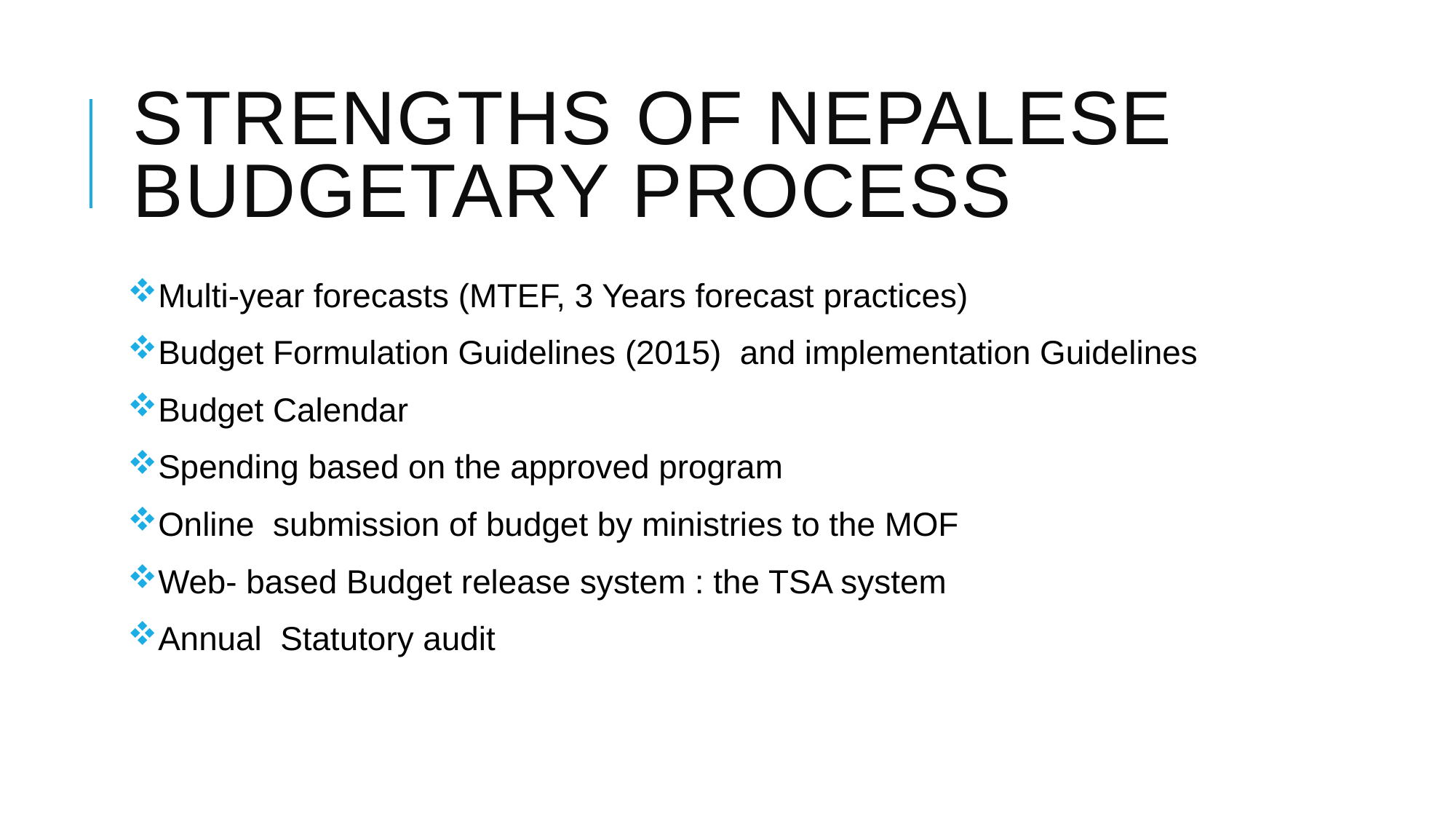

# Strengths of Nepalese Budgetary process
Multi-year forecasts (MTEF, 3 Years forecast practices)
Budget Formulation Guidelines (2015)  and implementation Guidelines
Budget Calendar
Spending based on the approved program
Online  submission of budget by ministries to the MOF
Web- based Budget release system : the TSA system
Annual  Statutory audit